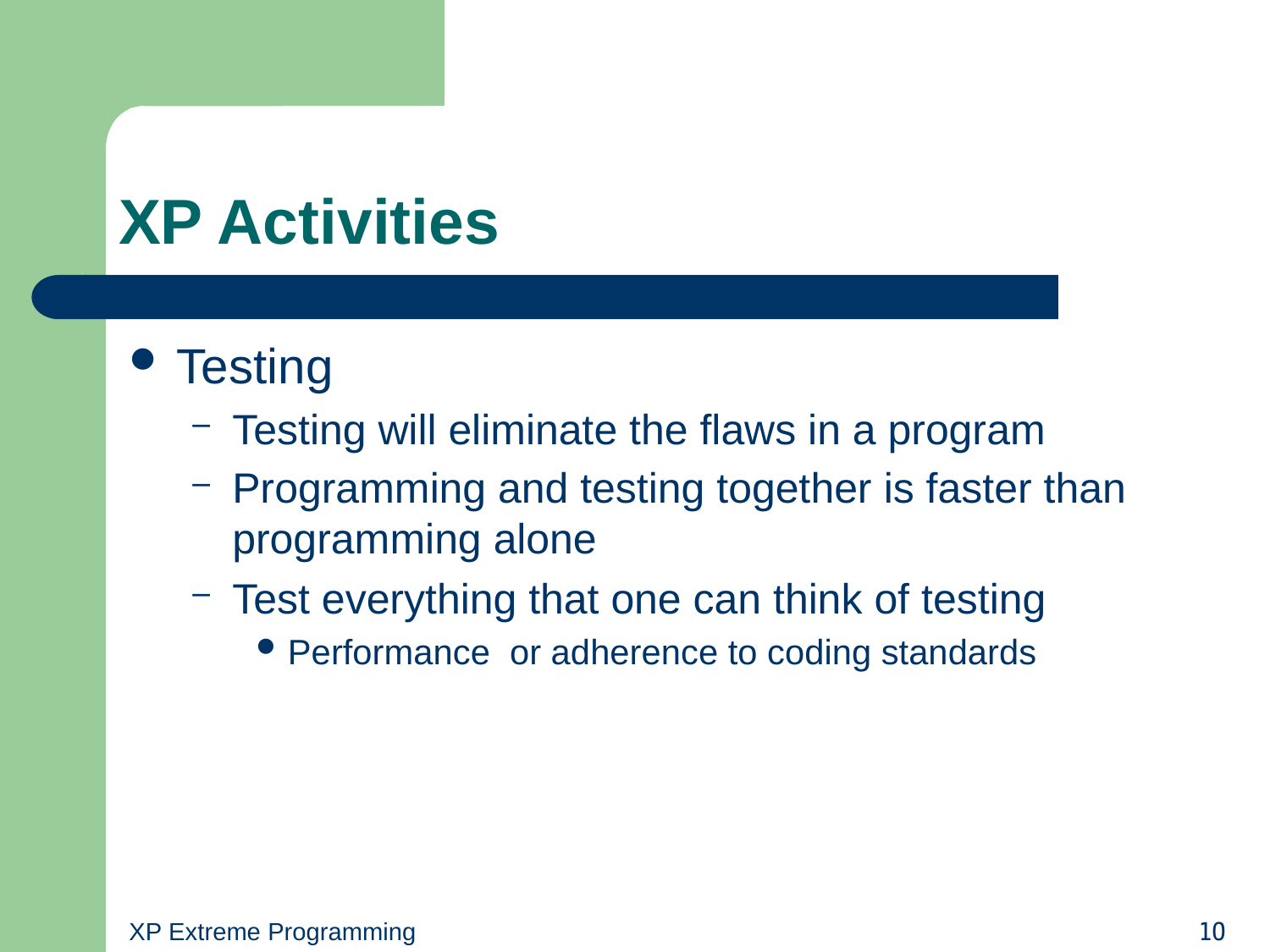

# XP Activities
Testing
Testing will eliminate the flaws in a program
Programming and testing together is faster than programming alone
Test everything that one can think of testing
Performance  or adherence to coding standards
XP Extreme Programming